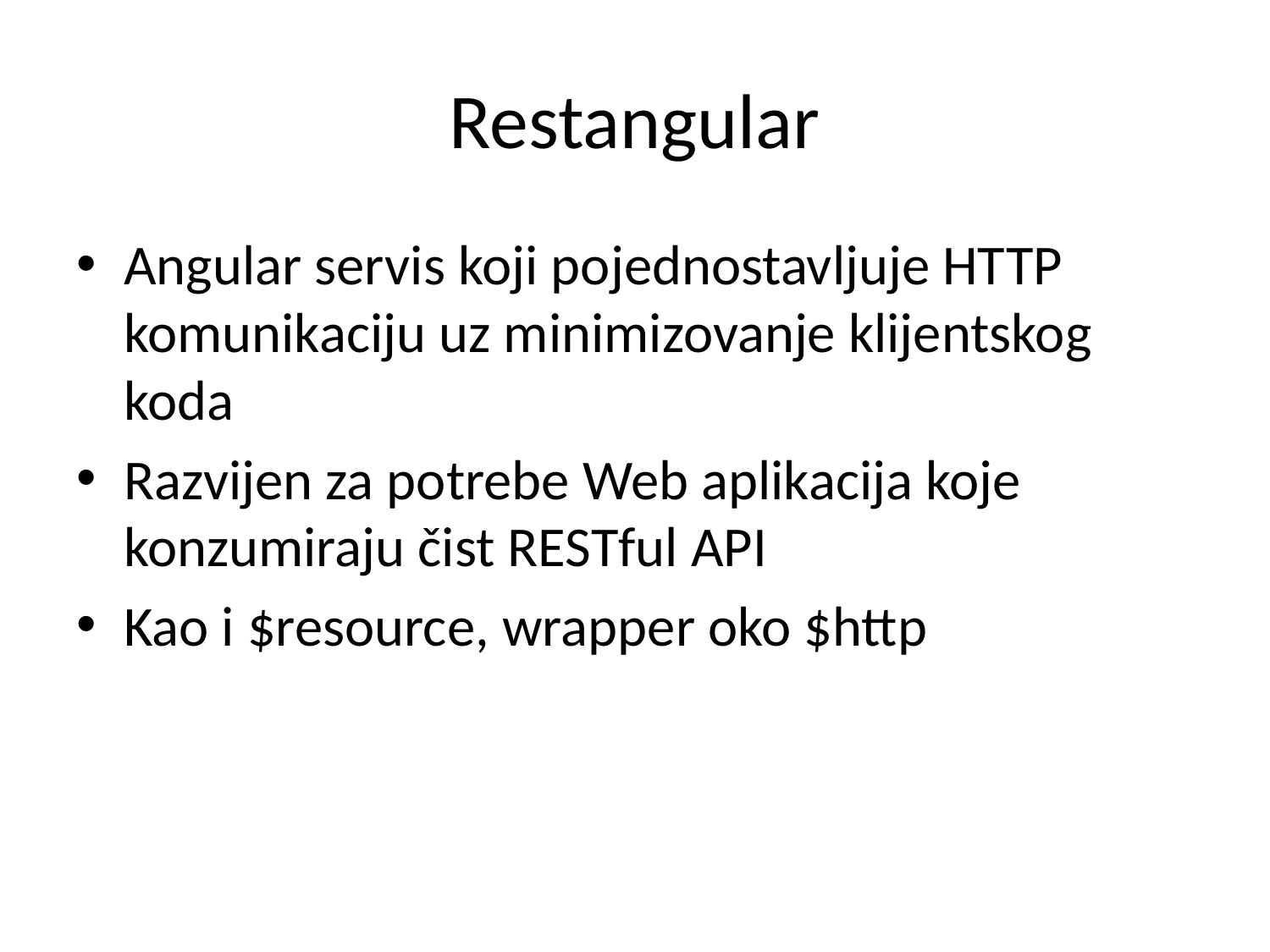

# Restangular
Angular servis koji pojednostavljuje HTTP komunikaciju uz minimizovanje klijentskog koda
Razvijen za potrebe Web aplikacija koje konzumiraju čist RESTful API
Kao i $resource, wrapper oko $http